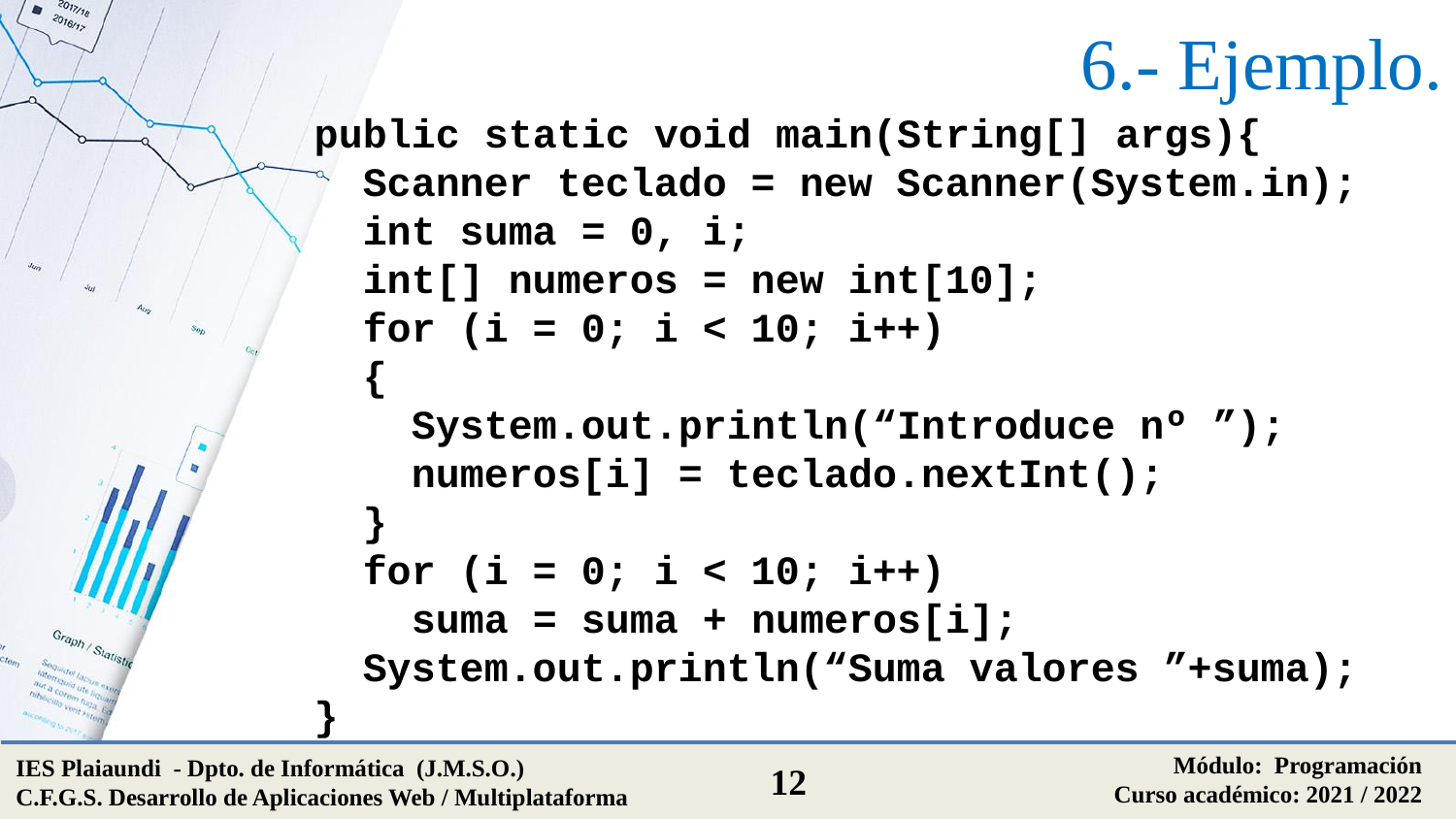

# 6.- Ejemplo.
public static void main(String[] args){
  Scanner teclado = new Scanner(System.in);
  int suma = 0, i;
  int[] numeros = new int[10];
  for (i = 0; i < 10; i++)
  {
    System.out.println(“Introduce nº ”);
    numeros[i] = teclado.nextInt();
  }
  for (i = 0; i < 10; i++)
    suma = suma + numeros[i];
  System.out.println(“Suma valores ”+suma);
}

Módulo:  Programación
Curso académico: 2021 / 2022
IES Plaiaundi  - Dpto. de Informática  (J.M.S.O.)
C.F.G.S. Desarrollo de Aplicaciones Web / Multiplataforma
12